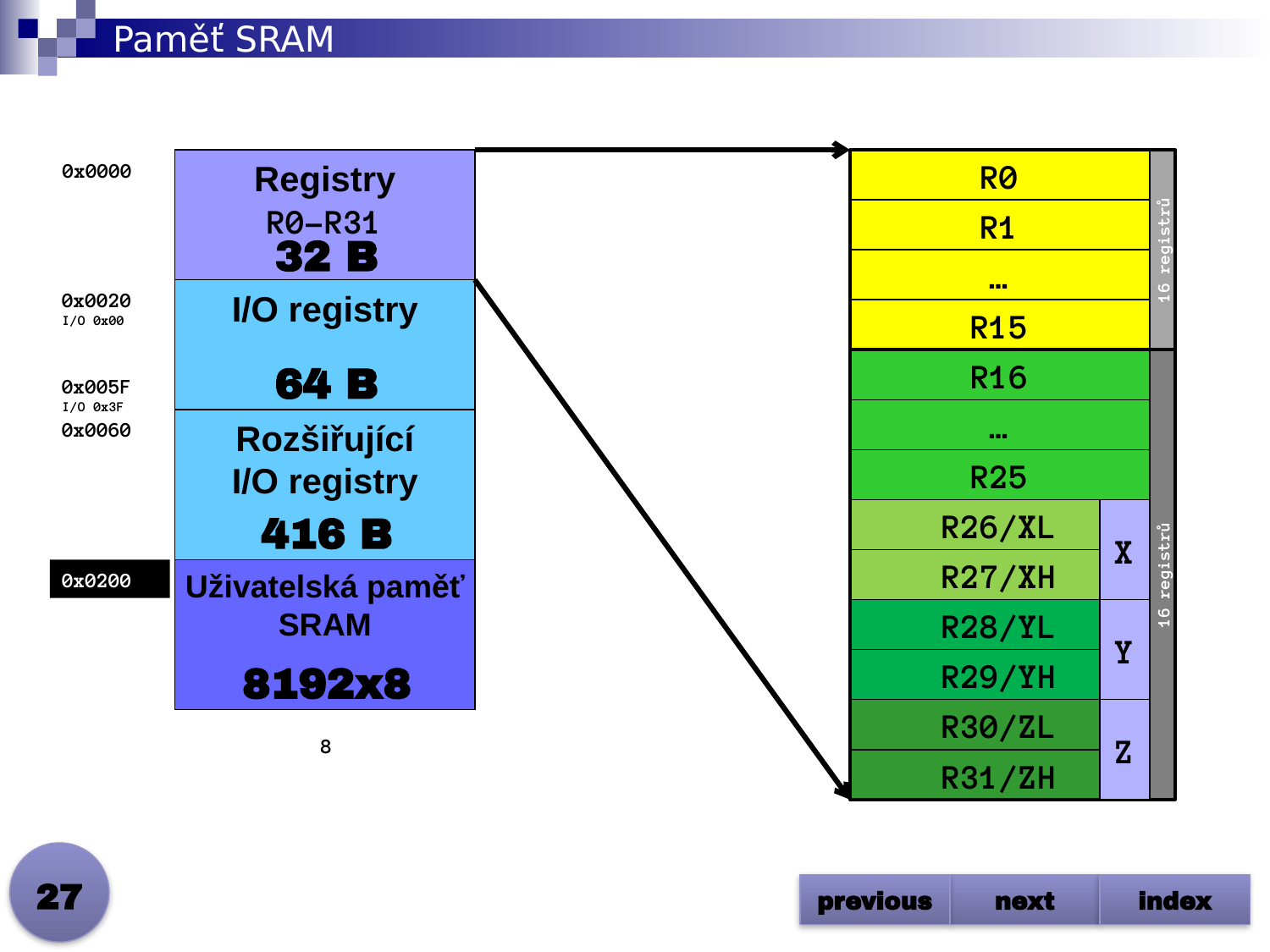

# Paměť SRAM
0x0000
R0
16 registrů
R1
…
R15

Registry
R0-R31
32 B
0x0020
I/O 0x00
I/O registry
R16
16 registrů
…
R25
R26/XL
R27/XH
R28/YL
R29/YH
R30/ZL
R31/ZH

64 B
0x005F
I/O 0x3F
0x0060
Rozšiřující
I/O registry
X
Y
Z
416 B
0x0200
Uživatelská paměť
SRAM
8192x8
8

27
previous
next
index